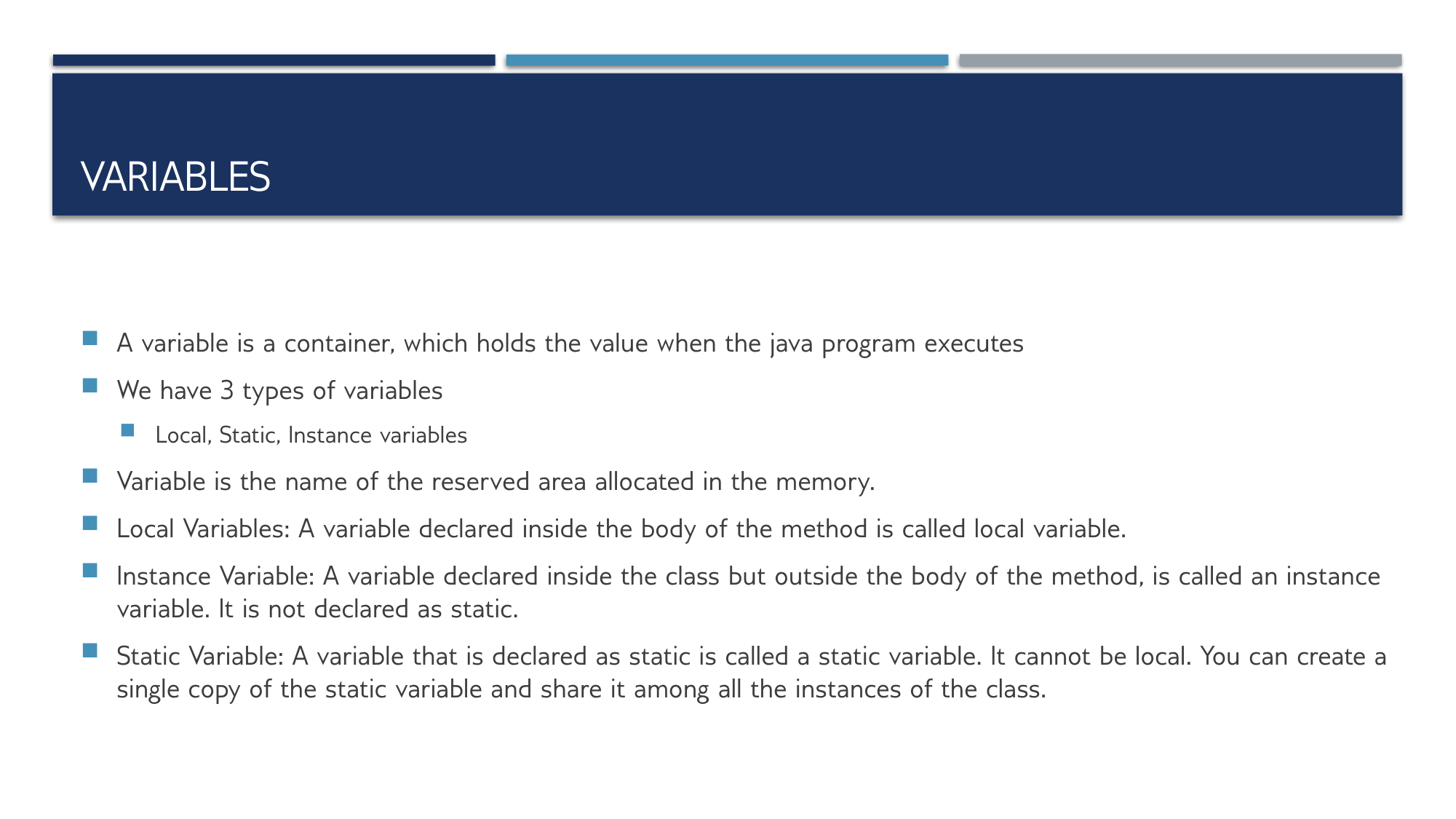

# Variables
A variable is a container, which holds the value when the java program executes
We have 3 types of variables
Local, Static, Instance variables
Variable is the name of the reserved area allocated in the memory.
Local Variables: A variable declared inside the body of the method is called local variable.
Instance Variable: A variable declared inside the class but outside the body of the method, is called an instance variable. It is not declared as static.
Static Variable: A variable that is declared as static is called a static variable. It cannot be local. You can create a single copy of the static variable and share it among all the instances of the class.